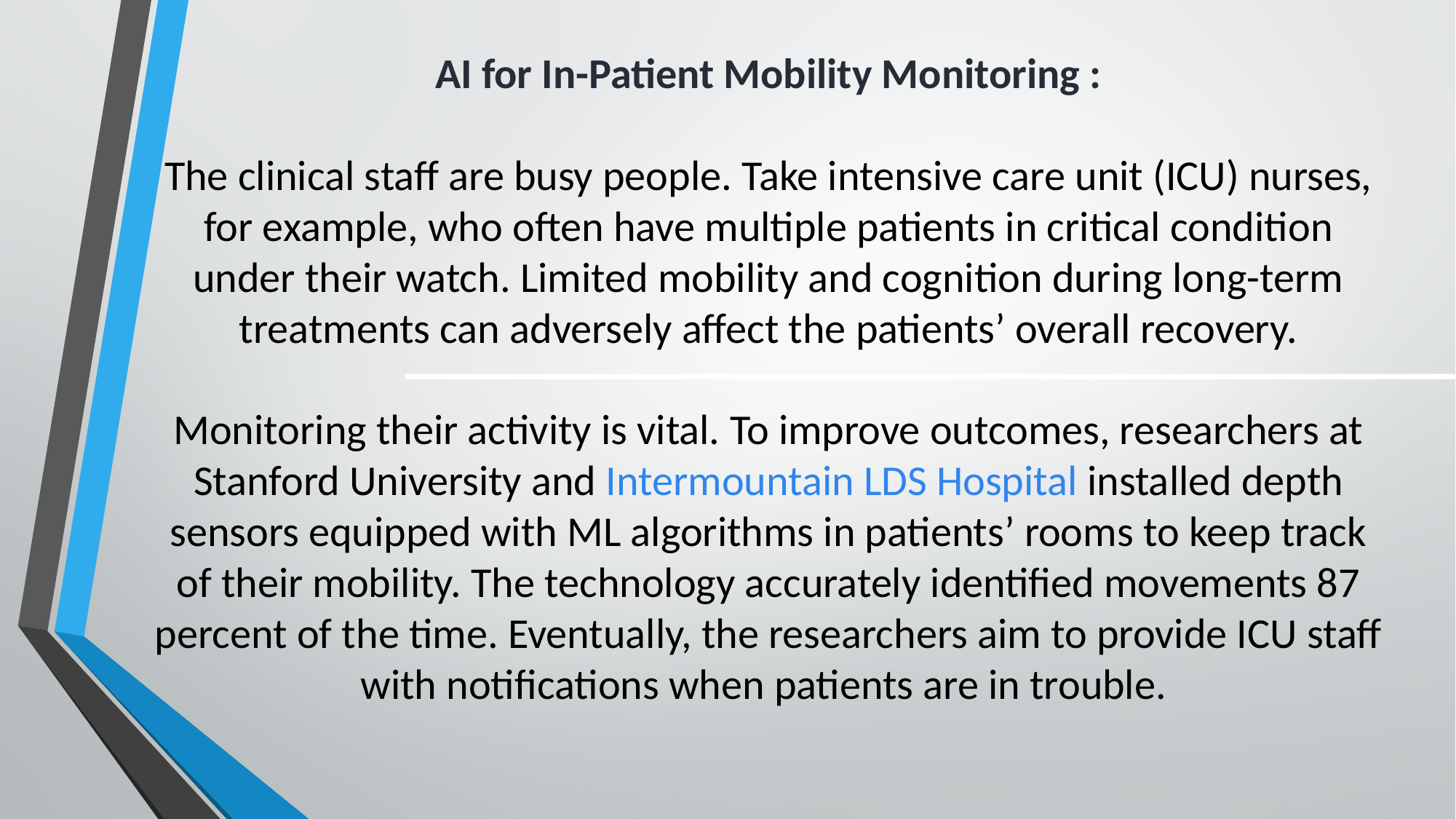

# AI for In-Patient Mobility Monitoring : The clinical staff are busy people. Take intensive care unit (ICU) nurses, for example, who often have multiple patients in critical condition under their watch. Limited mobility and cognition during long-term treatments can adversely affect the patients’ overall recovery.   Monitoring their activity is vital. To improve outcomes, researchers at Stanford University and Intermountain LDS Hospital installed depth sensors equipped with ML algorithms in patients’ rooms to keep track of their mobility. The technology accurately identified movements 87 percent of the time. Eventually, the researchers aim to provide ICU staff with notifications when patients are in trouble.